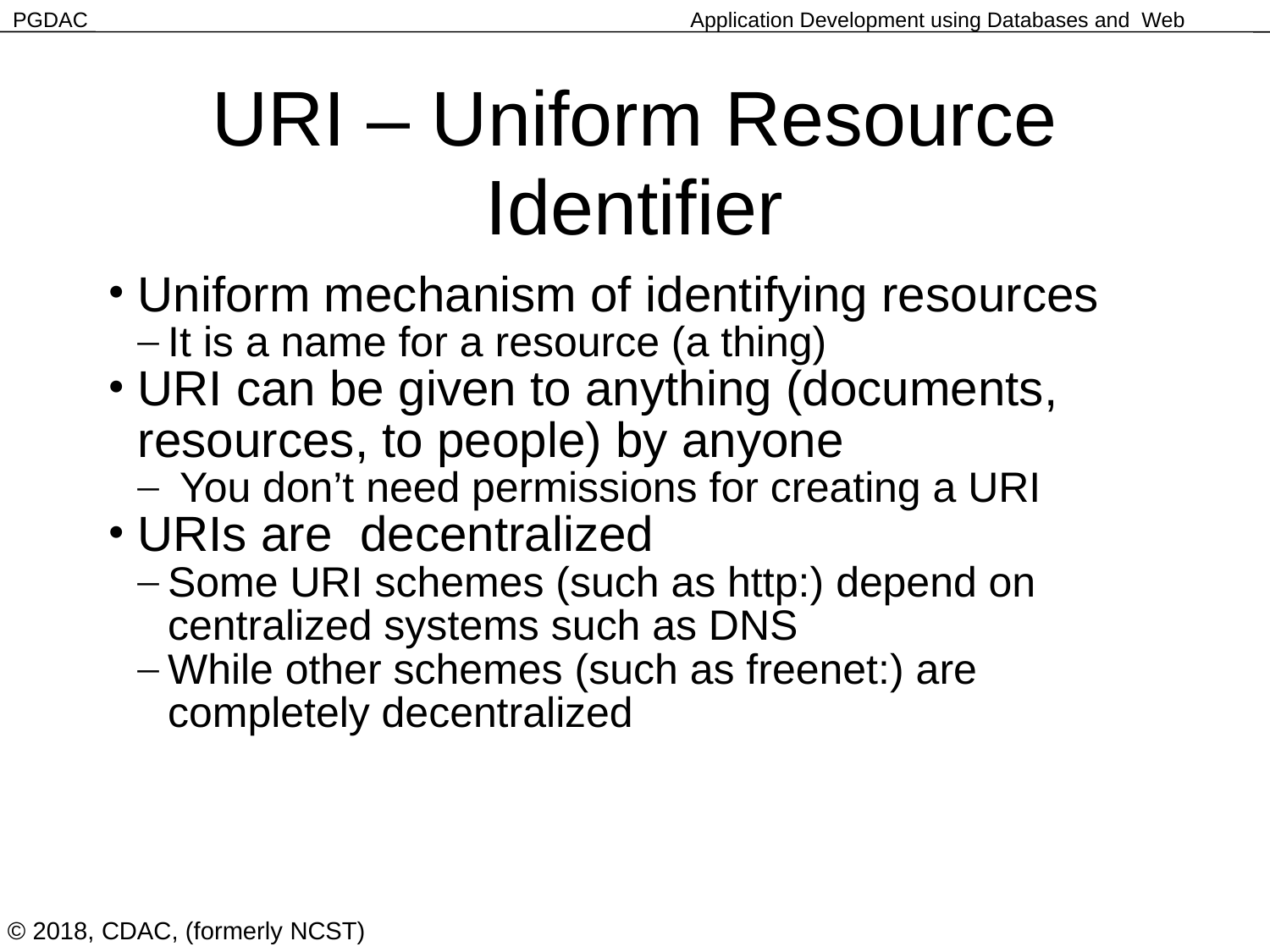

URI – Uniform Resource Identifier
Uniform mechanism of identifying resources
It is a name for a resource (a thing)
URI can be given to anything (documents, resources, to people) by anyone
 You don’t need permissions for creating a URI
URIs are  decentralized
Some URI schemes (such as http:) depend on centralized systems such as DNS
While other schemes (such as freenet:) are completely decentralized